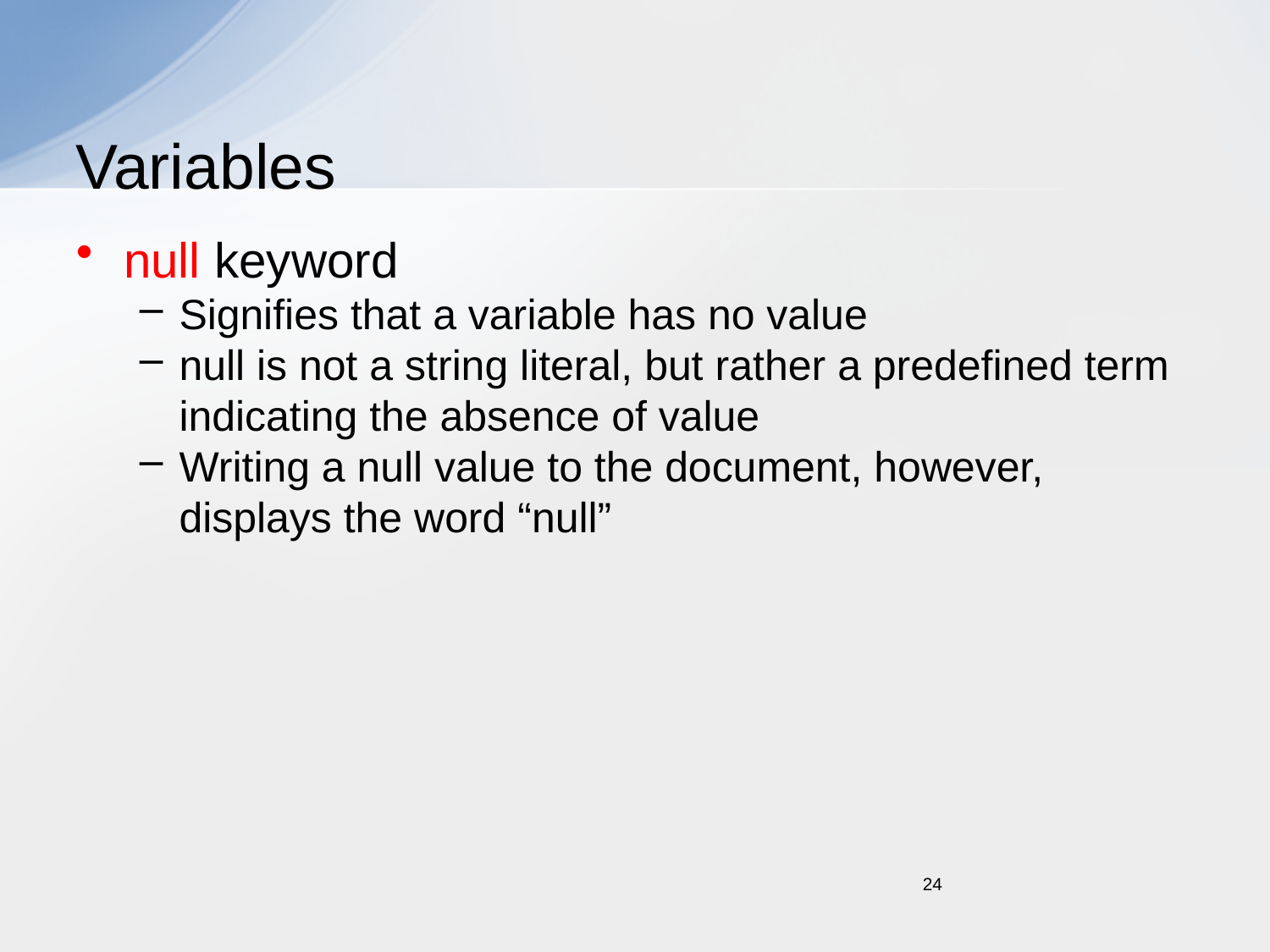

# Variables
null keyword
Signifies that a variable has no value
null is not a string literal, but rather a predefined term indicating the absence of value
Writing a null value to the document, however, displays the word “null”

24